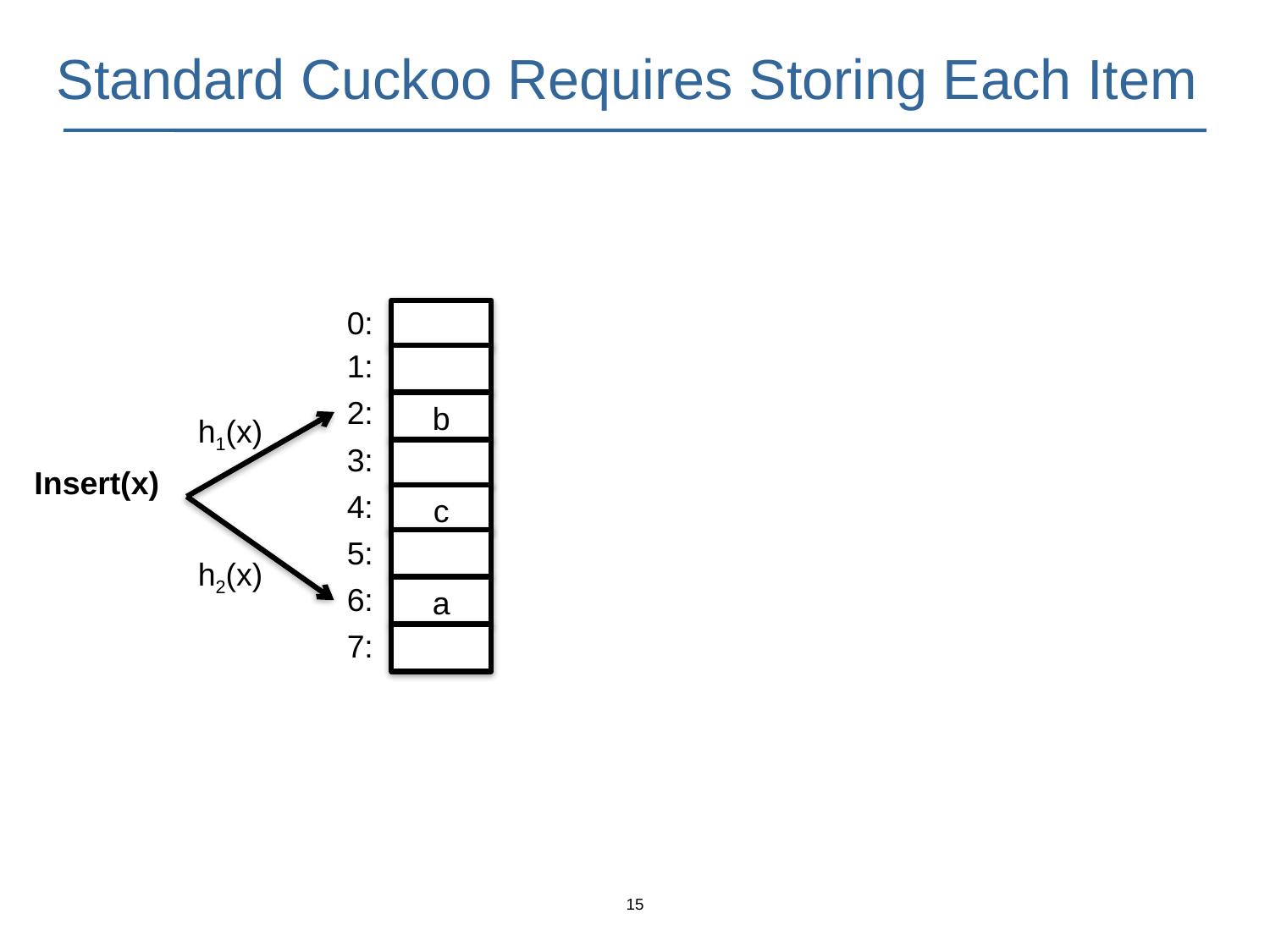

# Standard Cuckoo Requires Storing Each Item
0:

1:

2:
b
h1(x)
3:

Insert(x)
4:
c
5:

h2(x)
6:
a
7:

15